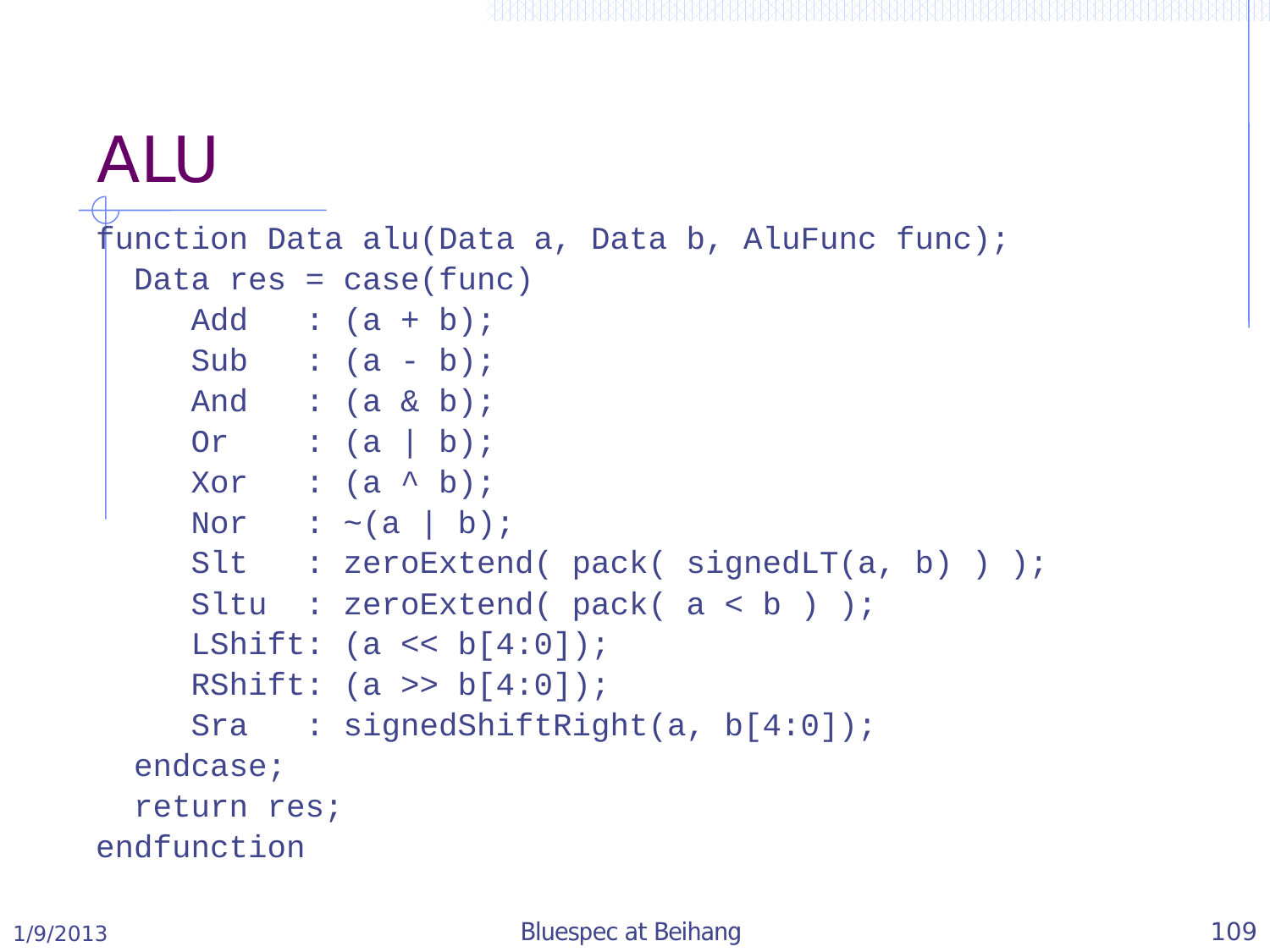

ALU
function Data alu(Data a, Data b, AluFunc func);
  Data res = case(func)
     Add   : (a + b);
     Sub   : (a - b);
     And   : (a & b);
     Or    : (a | b);
     Xor   : (a ^ b);
     Nor   : ~(a | b);
     Slt   : zeroExtend( pack( signedLT(a, b) ) );
     Sltu  : zeroExtend( pack( a < b ) );
     LShift: (a << b[4:0]);
     RShift: (a >> b[4:0]);
     Sra   : signedShiftRight(a, b[4:0]);
  endcase;
  return res;
endfunction
1/9/2013
Bluespec at Beihang
109